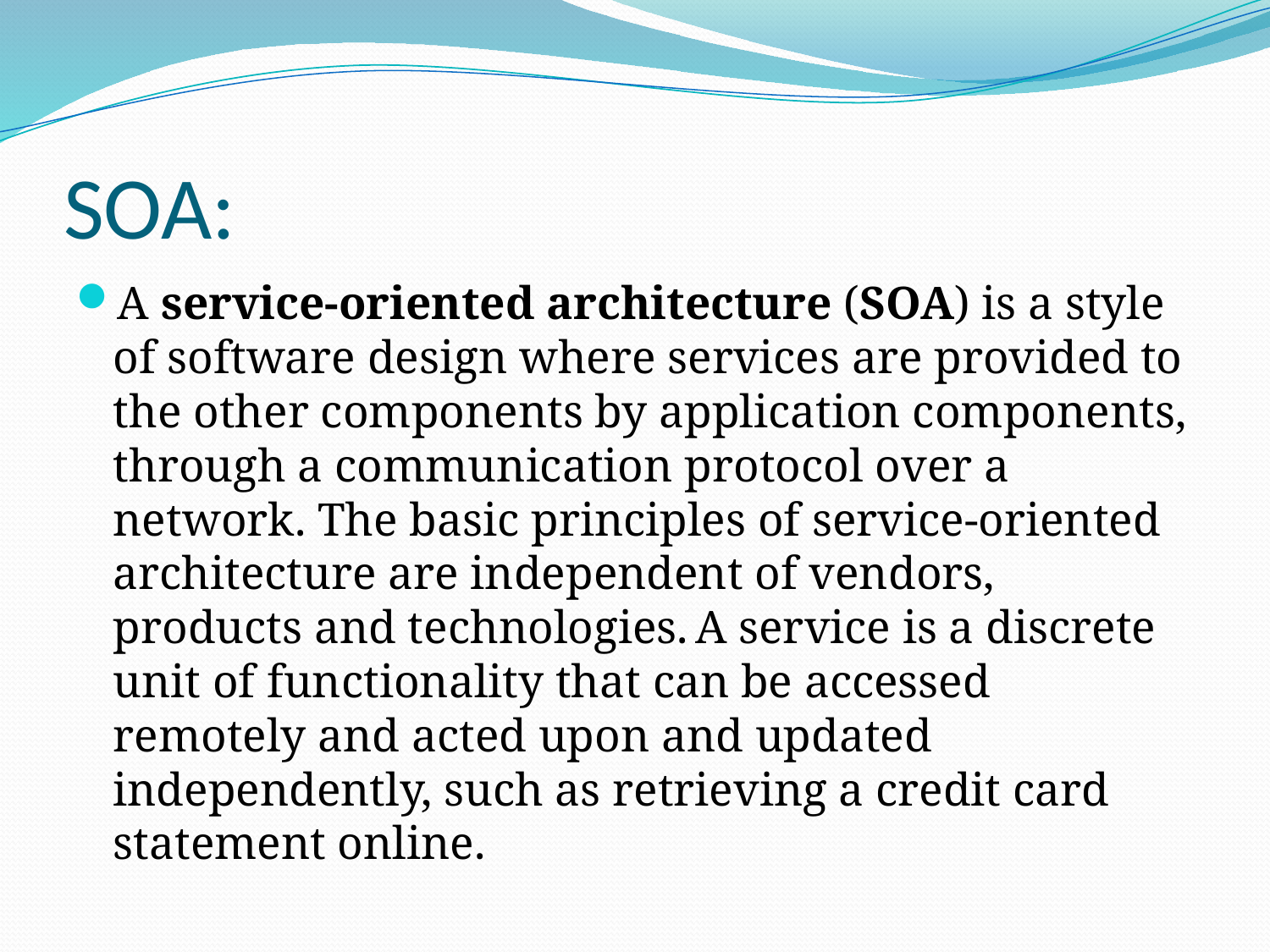

# SOA:
A service-oriented architecture (SOA) is a style of software design where services are provided to the other components by application components, through a communication protocol over a network. The basic principles of service-oriented architecture are independent of vendors, products and technologies. A service is a discrete unit of functionality that can be accessed remotely and acted upon and updated independently, such as retrieving a credit card statement online.